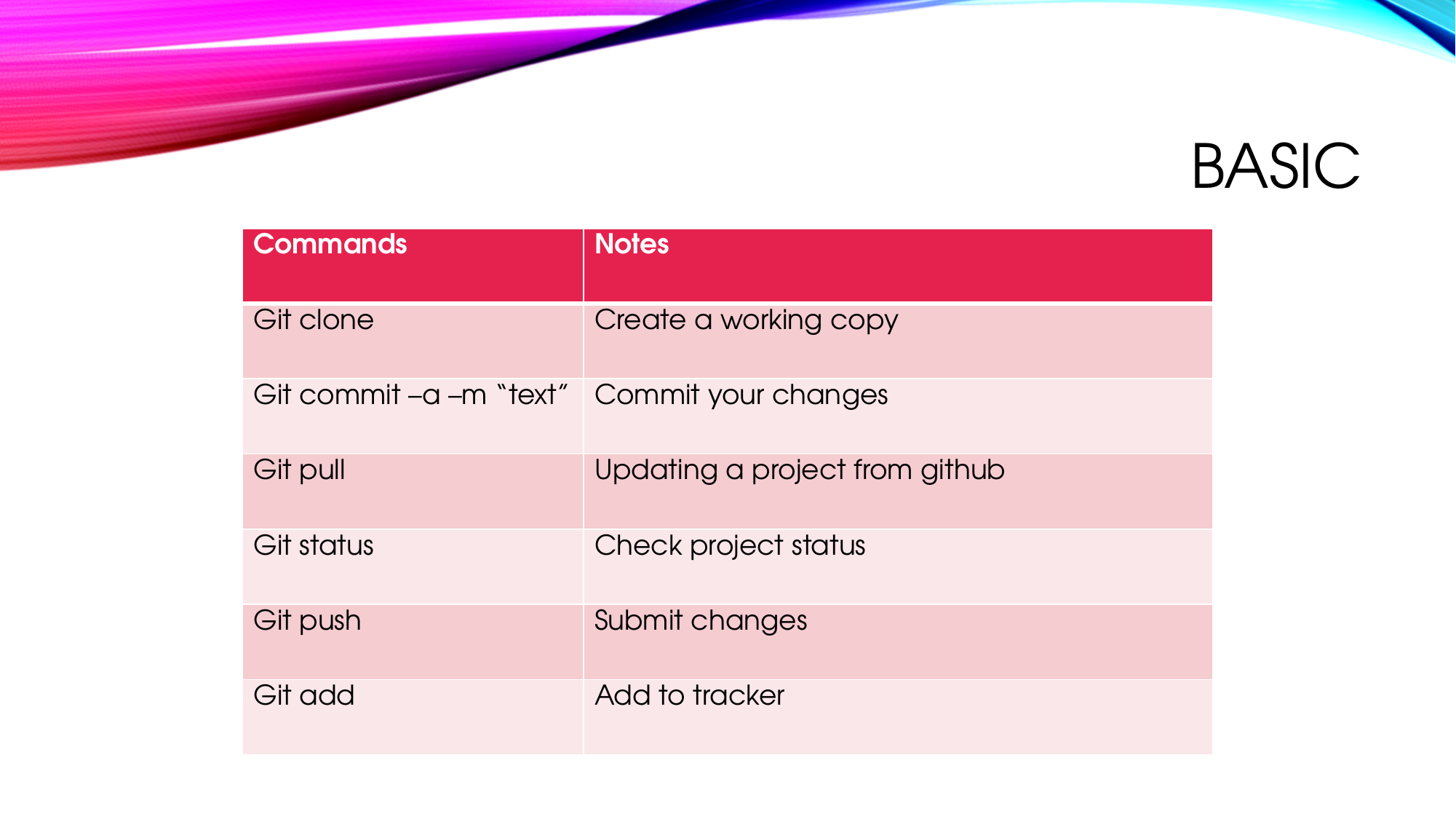

# Basic
| Commands | Notes |
| --- | --- |
| Git clone | Create a working copy |
| Git commit –a –m “text” | Commit your changes |
| Git pull | Updating a project from github |
| Git status | Check project status |
| Git push | Submit changes |
| Git add | Add to tracker |